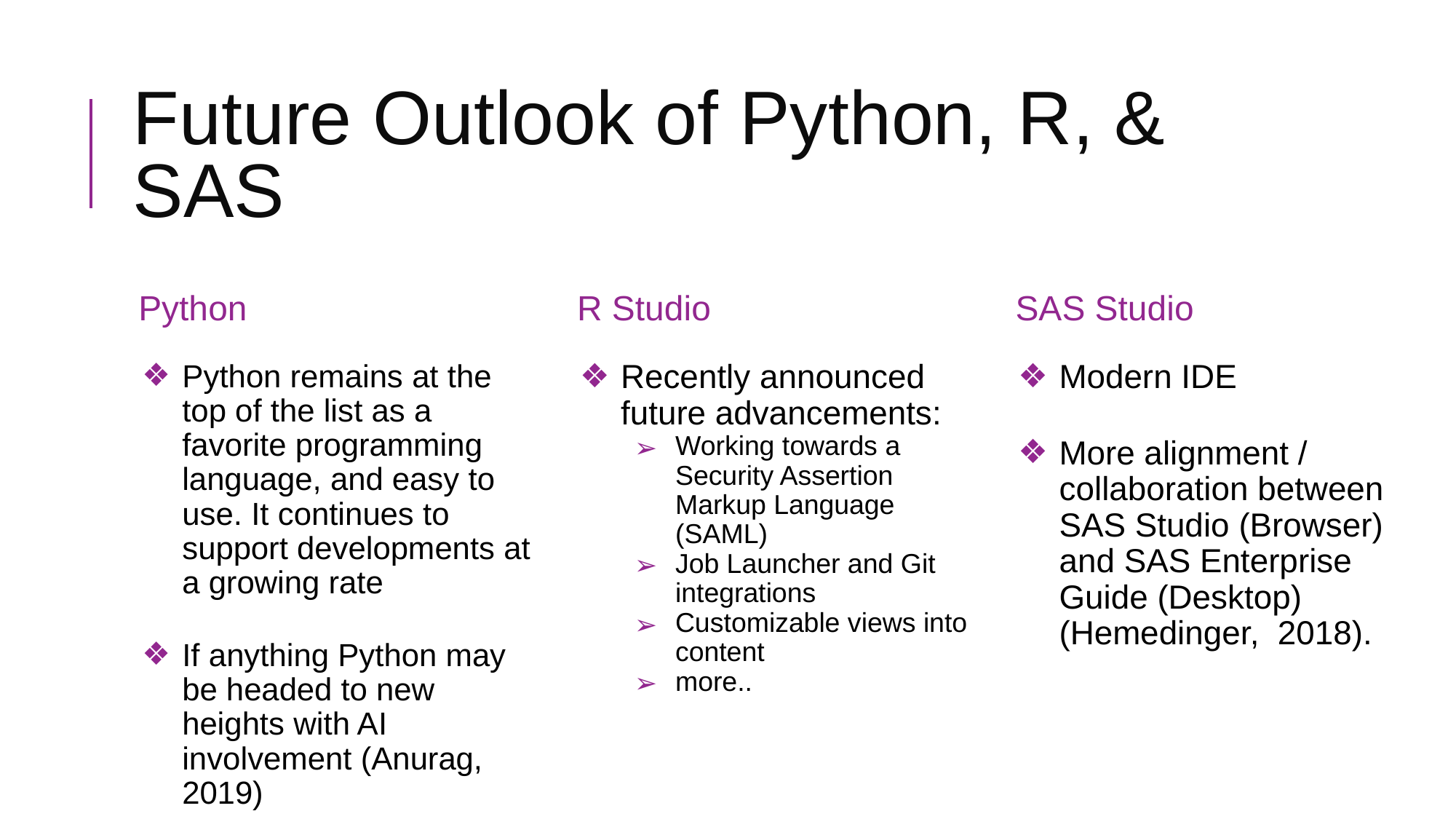

# Future Outlook of Python, R, & SAS
Python
R Studio
SAS Studio
Python remains at the top of the list as a favorite programming language, and easy to use. It continues to support developments at a growing rate
If anything Python may be headed to new heights with AI involvement (Anurag, 2019)
Recently announced future advancements:
Working towards a Security Assertion Markup Language (SAML)
Job Launcher and Git integrations
Customizable views into content
more..
Modern IDE
More alignment / collaboration between SAS Studio (Browser) and SAS Enterprise Guide (Desktop) (Hemedinger,  2018).